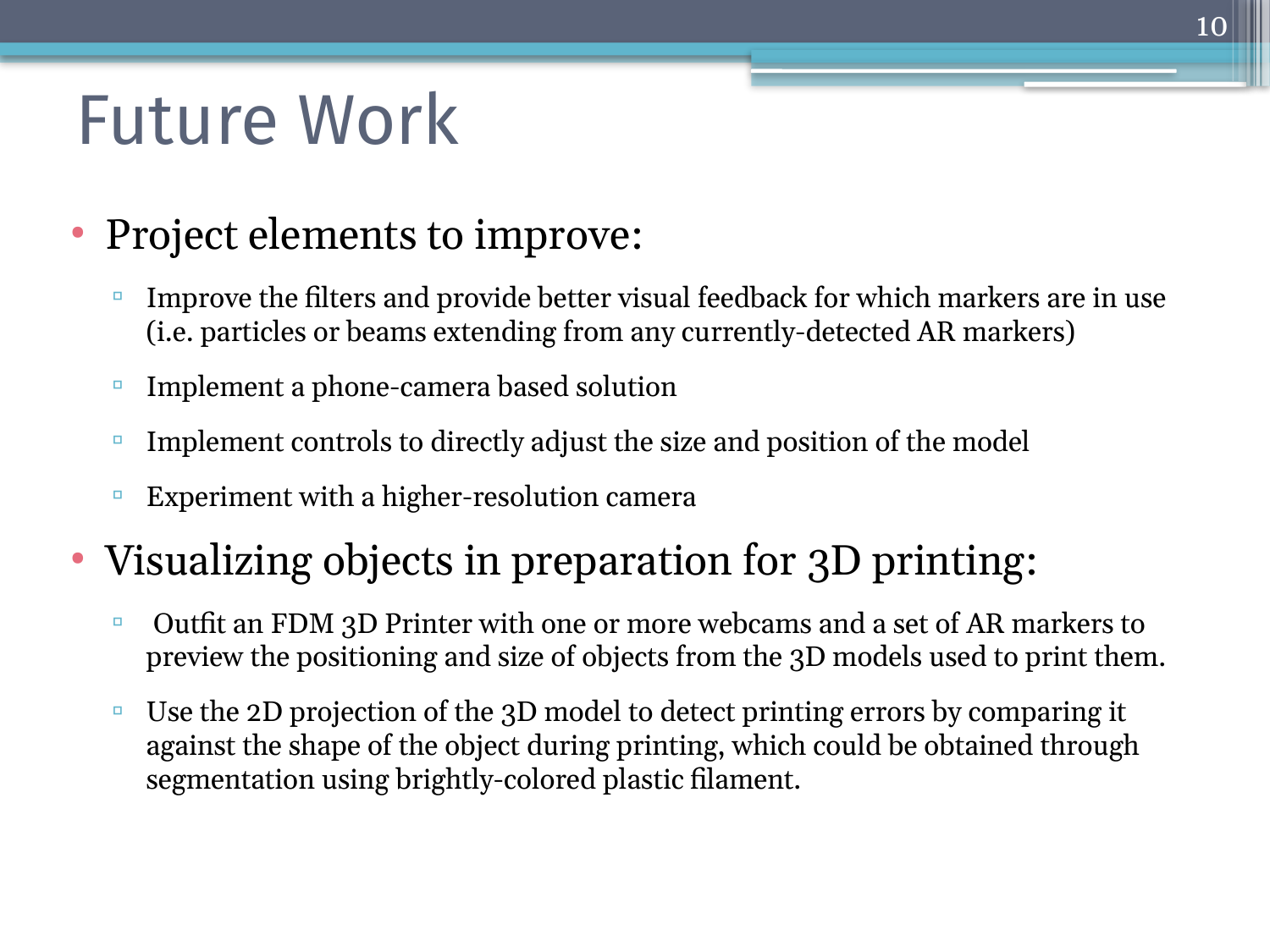

10
# Future Work
Project elements to improve:
Improve the filters and provide better visual feedback for which markers are in use (i.e. particles or beams extending from any currently-detected AR markers)
Implement a phone-camera based solution
Implement controls to directly adjust the size and position of the model
Experiment with a higher-resolution camera
Visualizing objects in preparation for 3D printing:
 Outfit an FDM 3D Printer with one or more webcams and a set of AR markers to preview the positioning and size of objects from the 3D models used to print them.
Use the 2D projection of the 3D model to detect printing errors by comparing it against the shape of the object during printing, which could be obtained through segmentation using brightly-colored plastic filament.